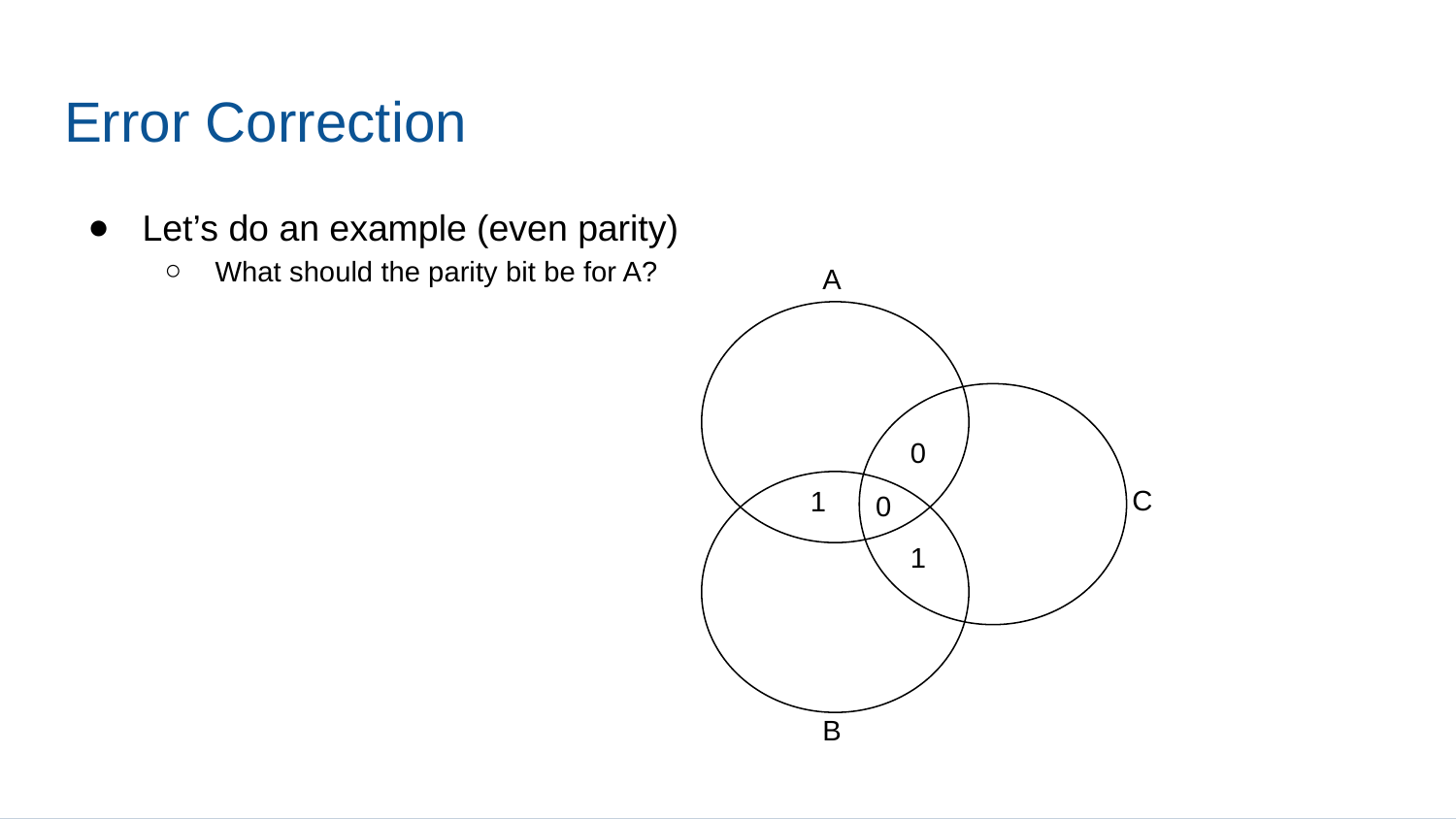

# Error Correction
Let’s do an example (even parity)
What should the parity bit be for A?
A

0
C
1

0
1
B